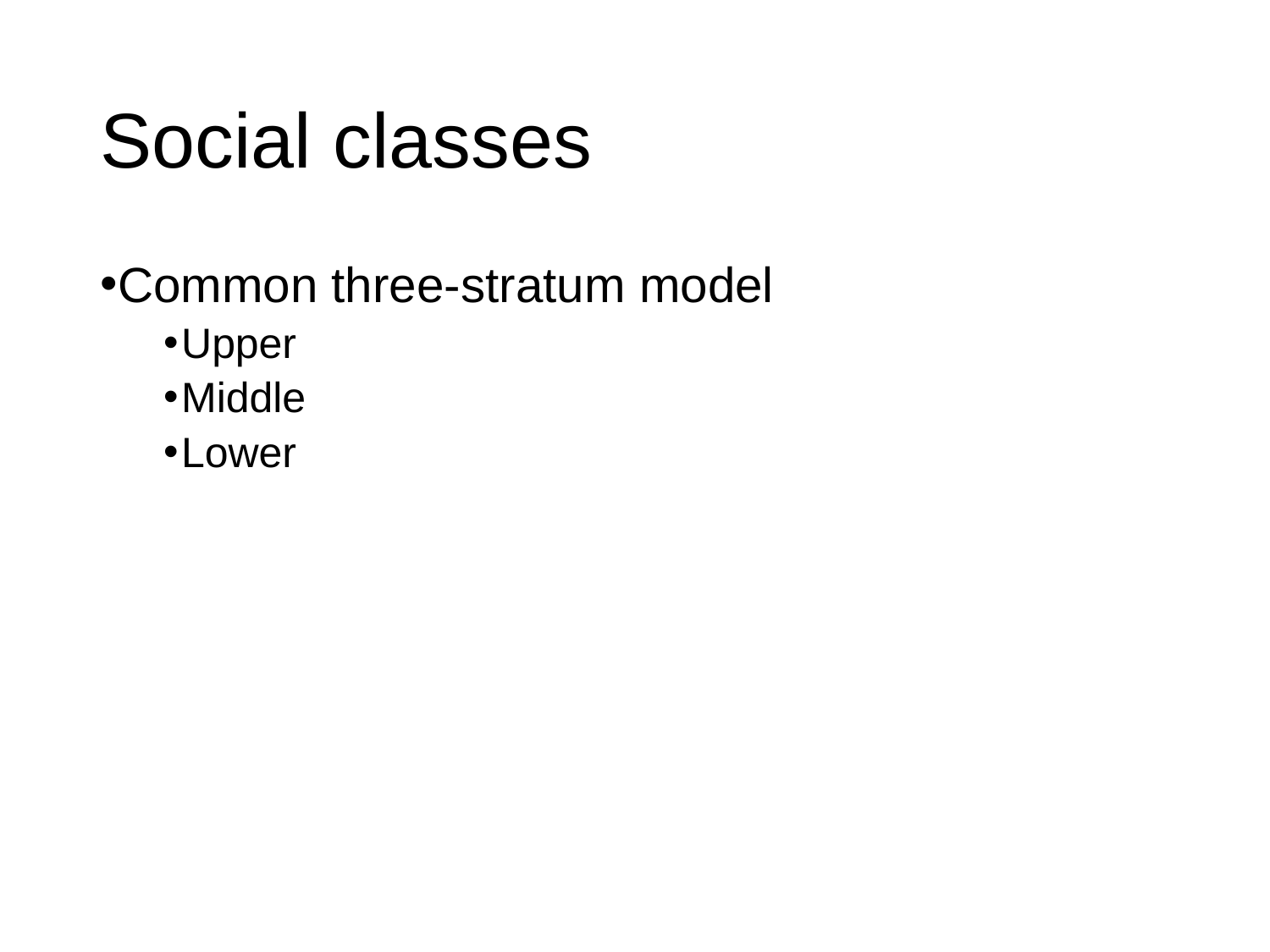

# Social classes
Common three-stratum model
Upper
Middle
Lower